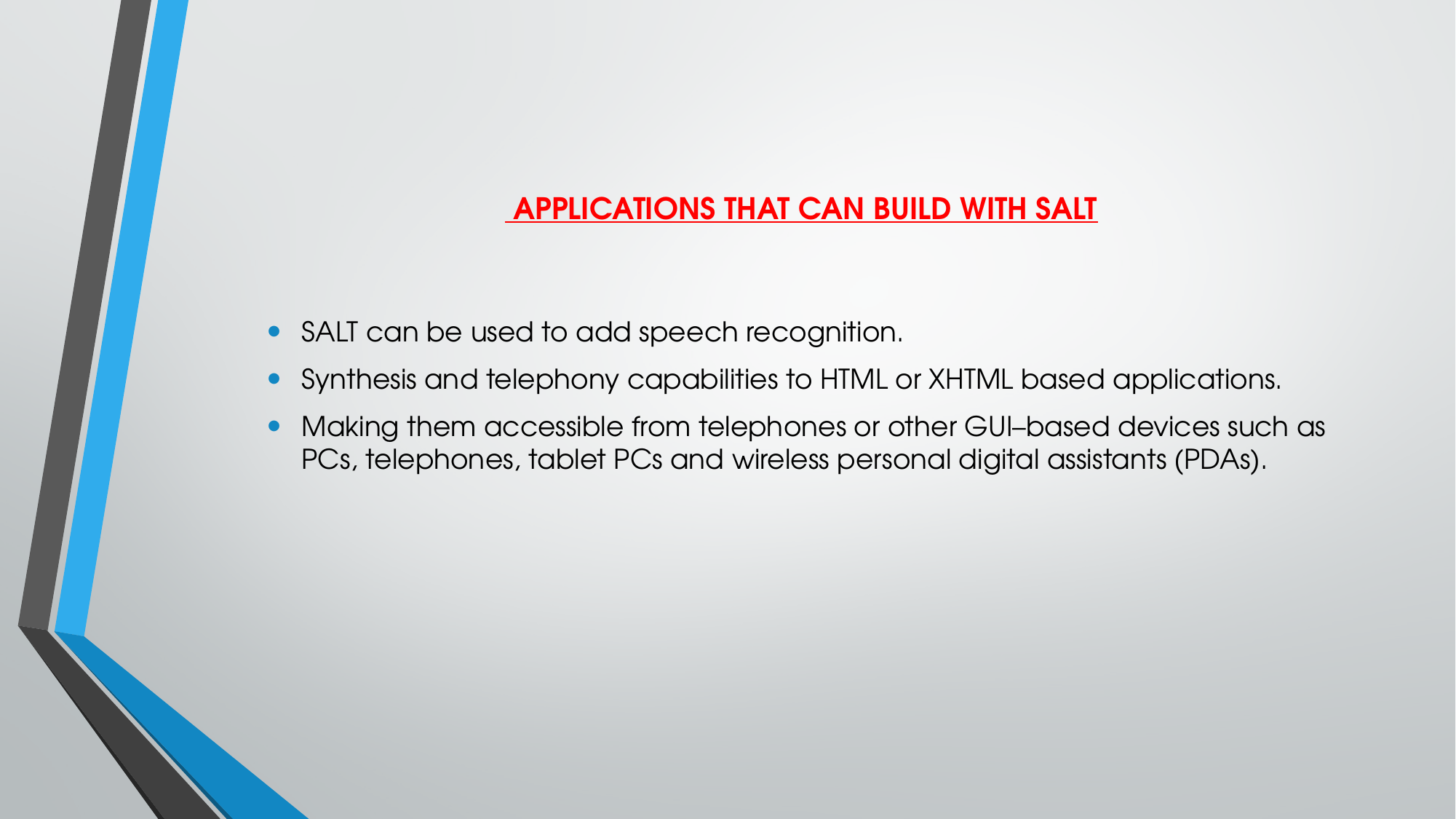

# APPLICATIONS THAT CAN BUILD WITH SALT
SALT can be used to add speech recognition.
Synthesis and telephony capabilities to HTML or XHTML based applications.
Making them accessible from telephones or other GUI–based devices such as PCs, telephones, tablet PCs and wireless personal digital assistants (PDAs).